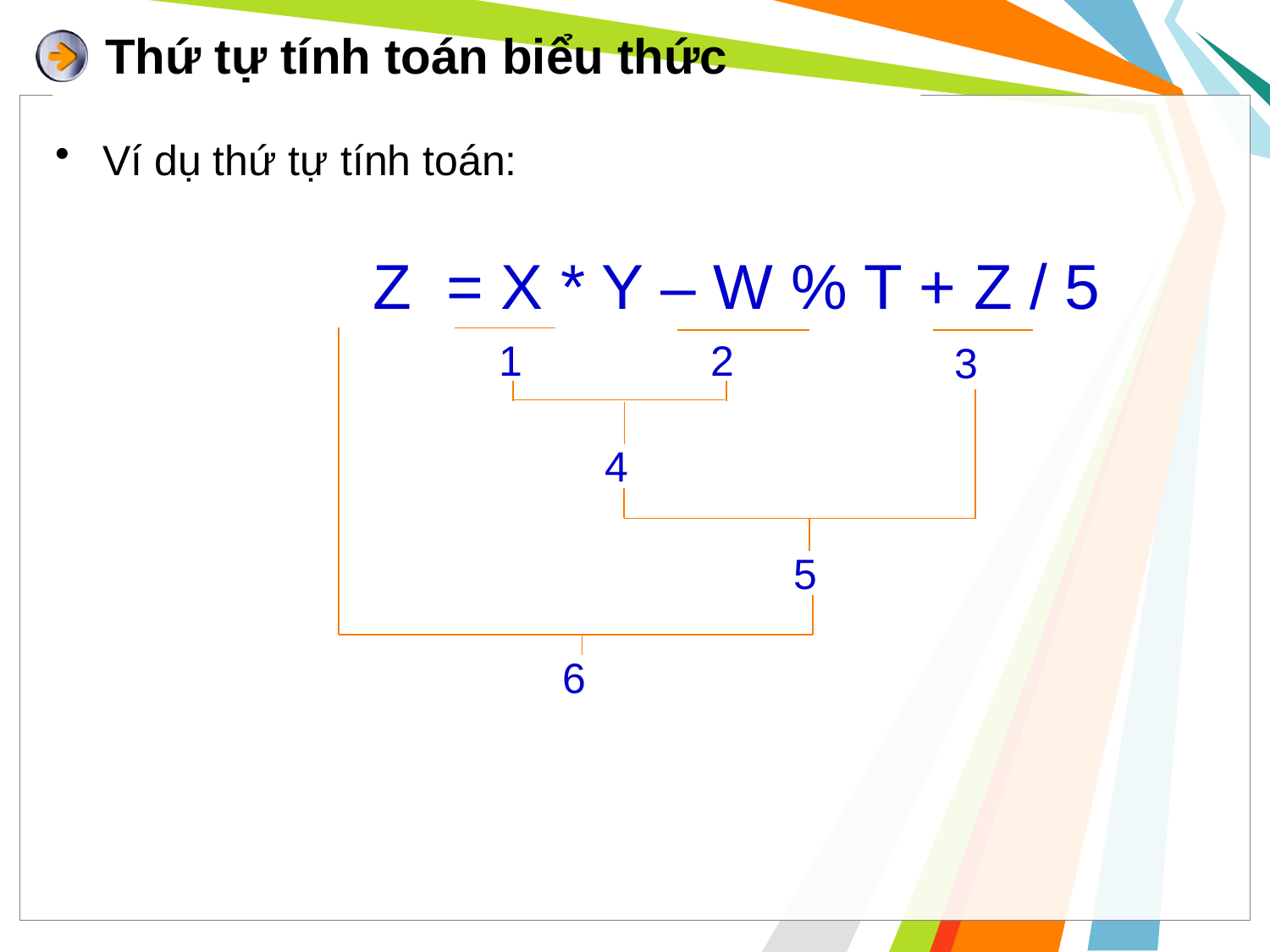

# Thứ tự tính toán biểu thức
Ví dụ thứ tự tính toán:

	Z  = X * Y – W % T + Z / 5

1
2
3
4
5
6